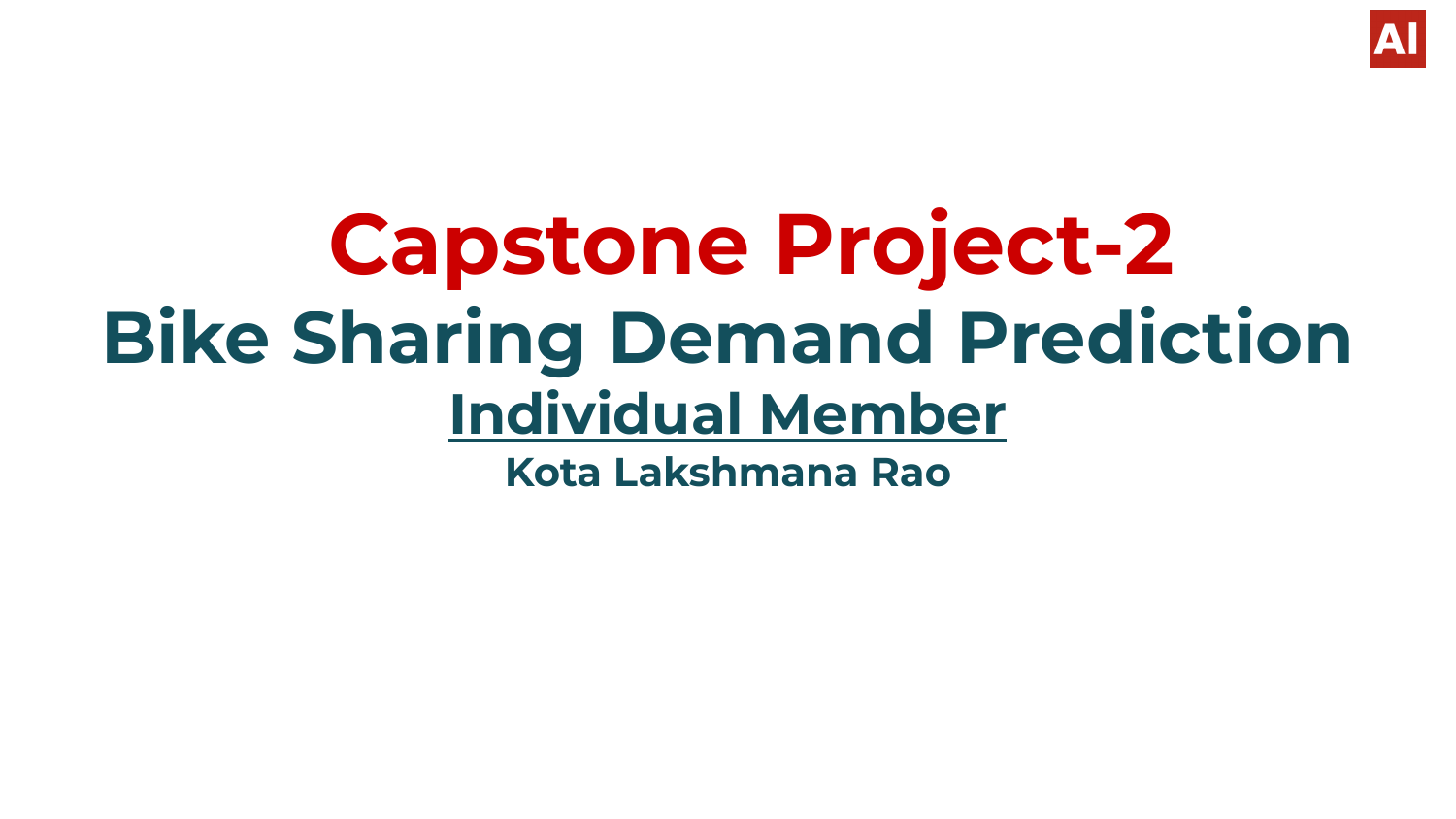

# Capstone Project-2
Bike Sharing Demand Prediction
Individual Member
Kota Lakshmana Rao